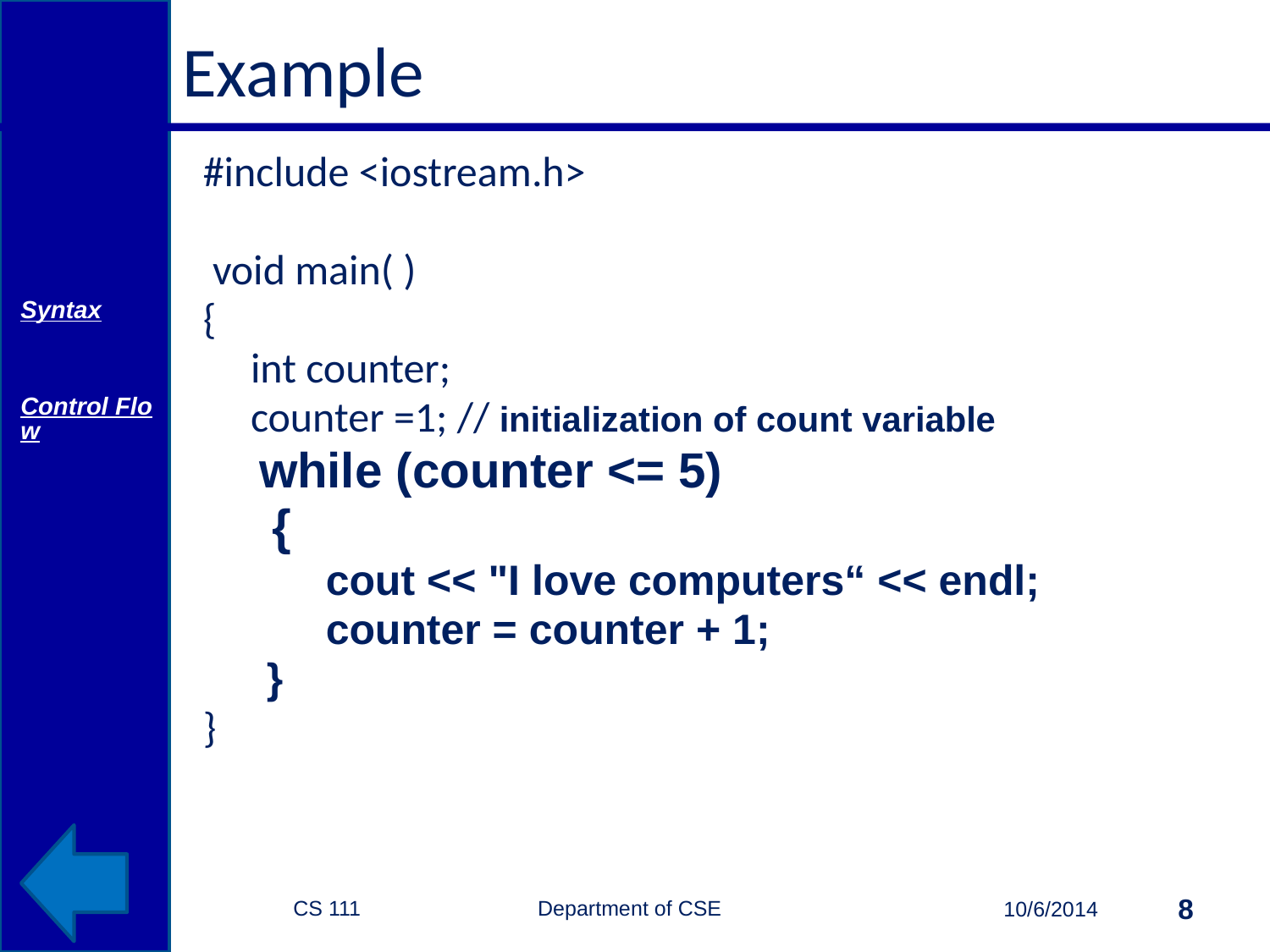

# Example
#include <iostream.h>

 void main( )
{
     int counter;
     counter =1; // initialization of count variable
     while (counter <= 5)
     {
     cout << "I love computers“ << endl;
     counter = counter + 1;
}
}
Syntax

Control Flow

CS 111                              Department of CSE
8
10/6/2014